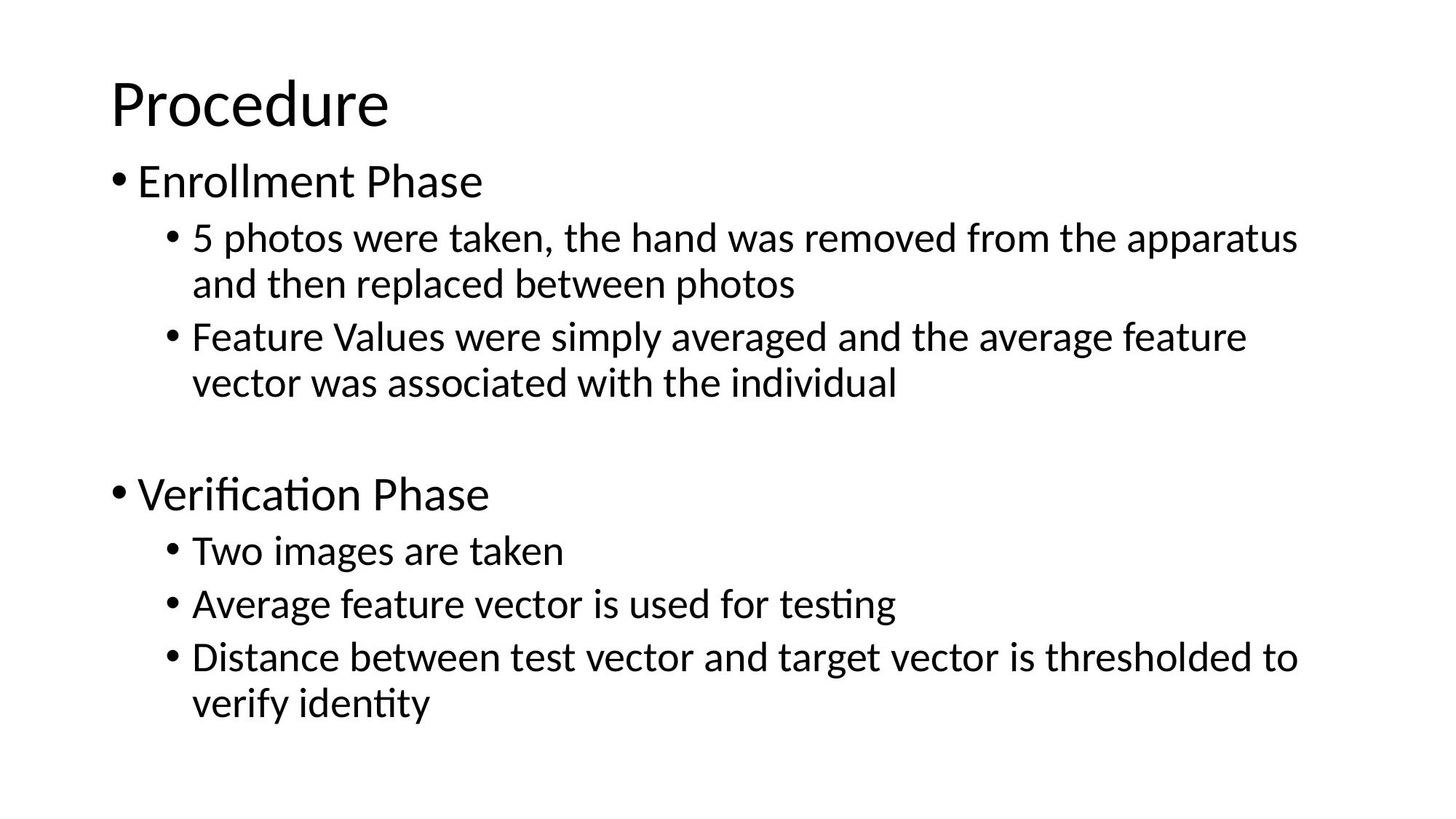

# Procedure
Enrollment Phase
5 photos were taken, the hand was removed from the apparatus and then replaced between photos
Feature Values were simply averaged and the average feature vector was associated with the individual

Verification Phase
Two images are taken
Average feature vector is used for testing
Distance between test vector and target vector is thresholded to verify identity